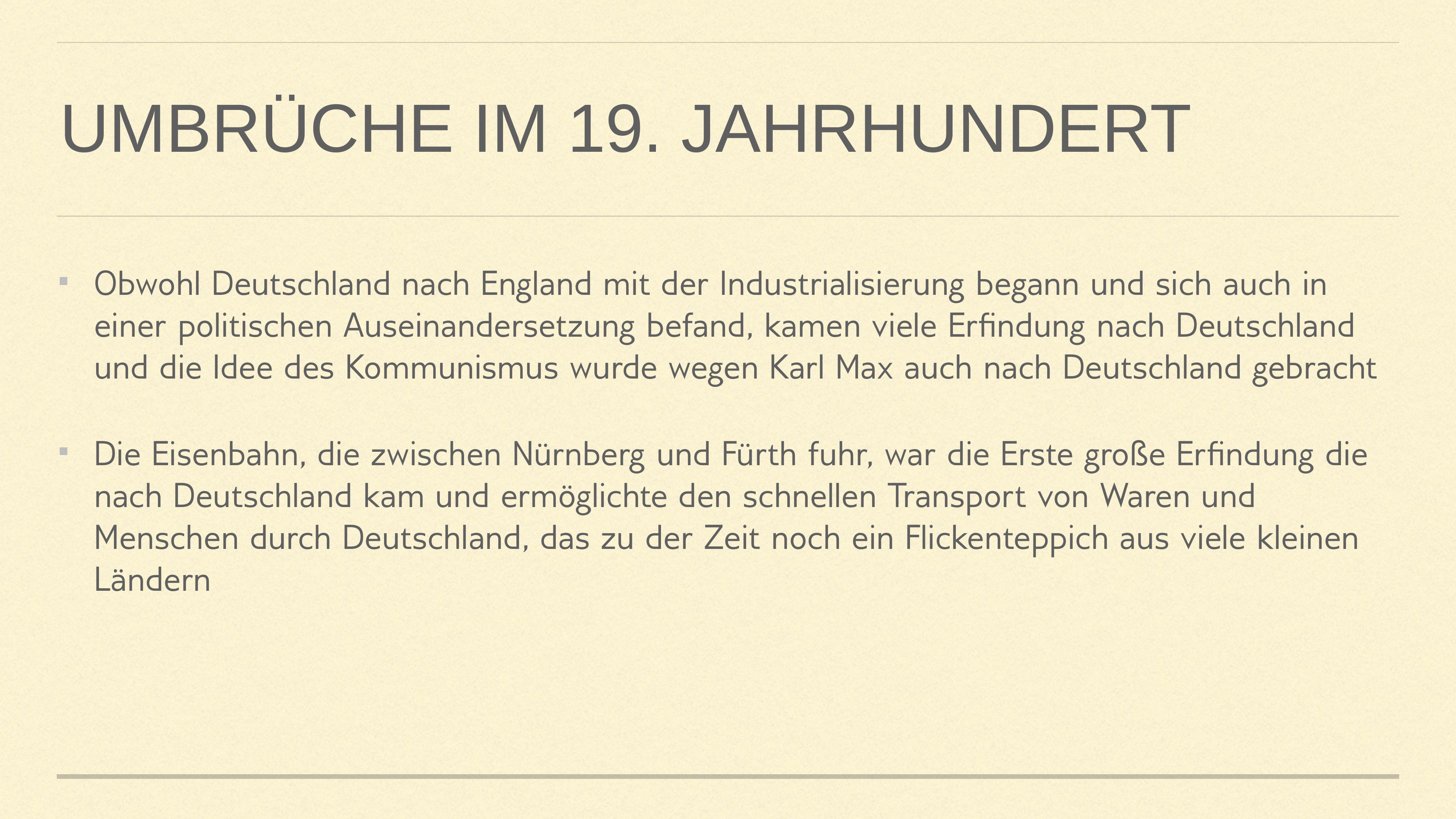

# Umbrüche im 19. Jahrhundert
Obwohl Deutschland nach England mit der Industrialisierung begann und sich auch in einer politischen Auseinandersetzung befand, kamen viele Erfindung nach Deutschland und die Idee des Kommunismus wurde wegen Karl Max auch nach Deutschland gebracht
Die Eisenbahn, die zwischen Nürnberg und Fürth fuhr, war die Erste große Erfindung die nach Deutschland kam und ermöglichte den schnellen Transport von Waren und Menschen durch Deutschland, das zu der Zeit noch ein Flickenteppich aus viele kleinen Ländern